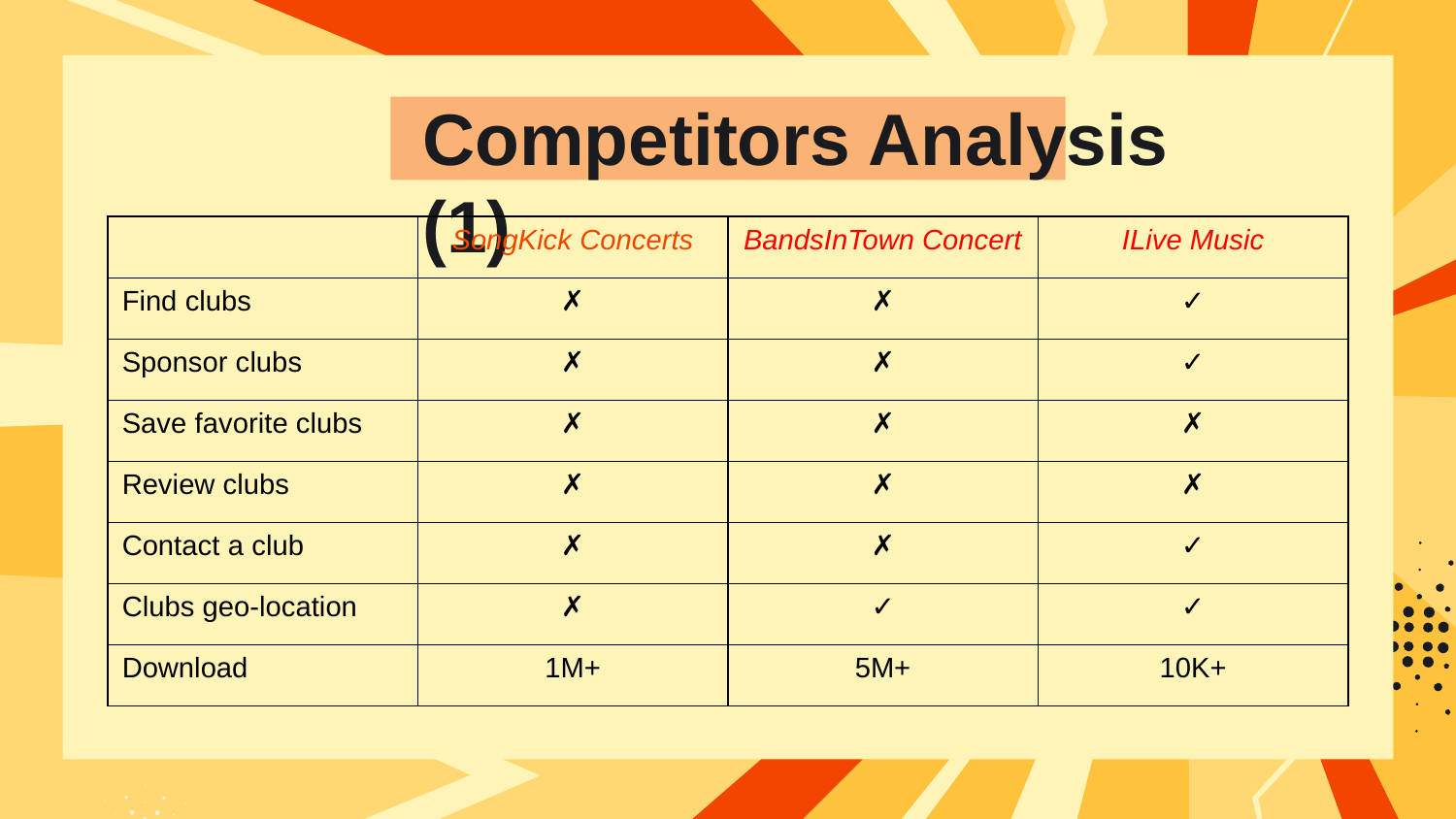

# Competitors Analysis (1)

|  | SongKick Concerts | BandsInTown Concert | ILive Music |
| --- | --- | --- | --- |
| Find clubs | ✗ | ✗ | ✓ |
| Sponsor clubs | ✗ | ✗ | ✓ |
| Save favorite clubs | ✗ | ✗ | ✗ |
| Review clubs | ✗ | ✗ | ✗ |
| Contact a club | ✗ | ✗ | ✓ |
| Clubs geo-location | ✗ | ✓ | ✓ |
| Download | 1M+ | 5M+ | 10K+ |